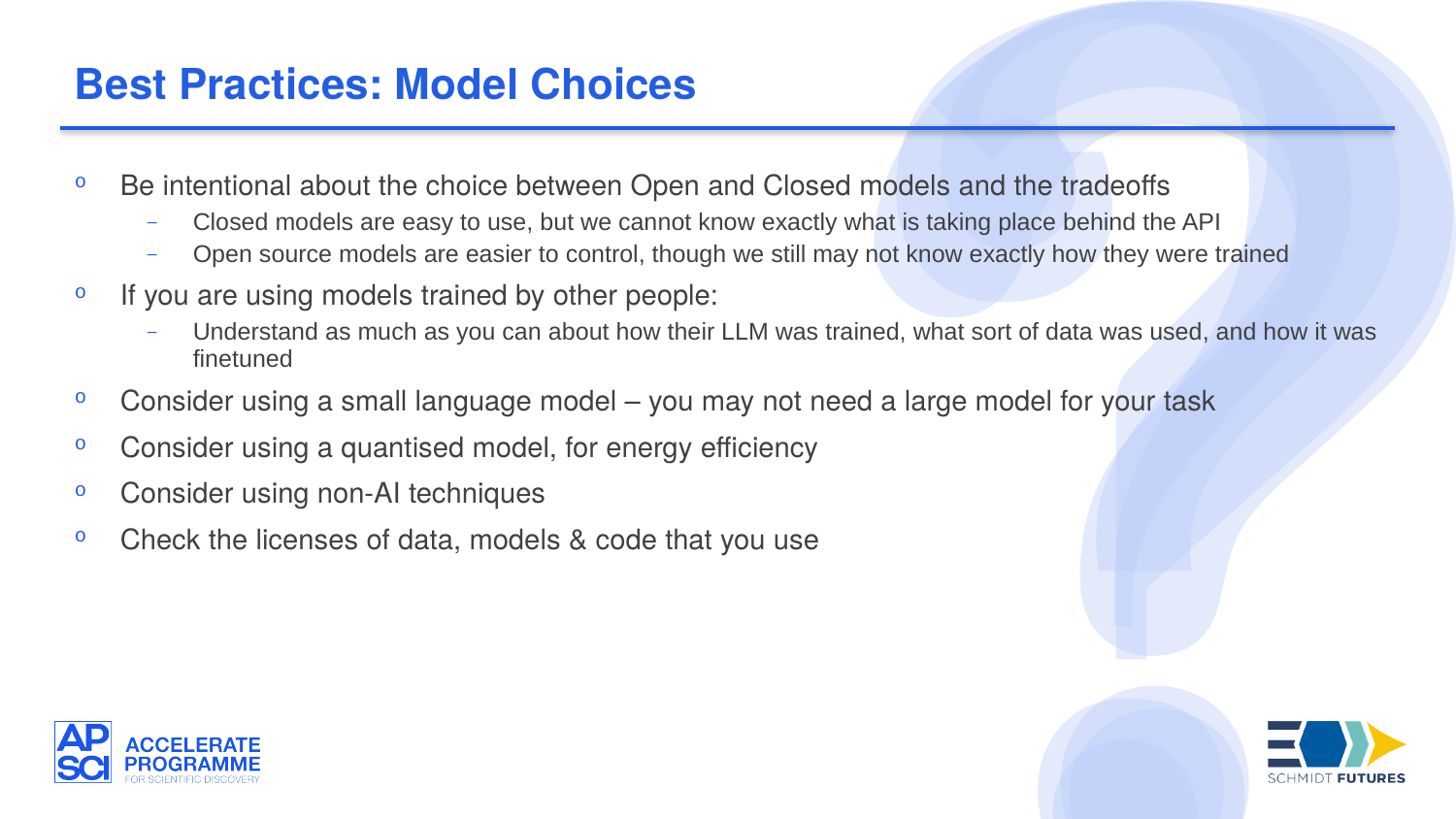

Best Practices: Model Choices
Be intentional about the choice between Open and Closed models and the tradeoffs
Closed models are easy to use, but we cannot know exactly what is taking place behind the API
Open source models are easier to control, though we still may not know exactly how they were trained
If you are using models trained by other people:
Understand as much as you can about how their LLM was trained, what sort of data was used, and how it was finetuned
Consider using a small language model – you may not need a large model for your task
Consider using a quantised model, for energy efficiency
Consider using non-AI techniques
Check the licenses of data, models & code that you use